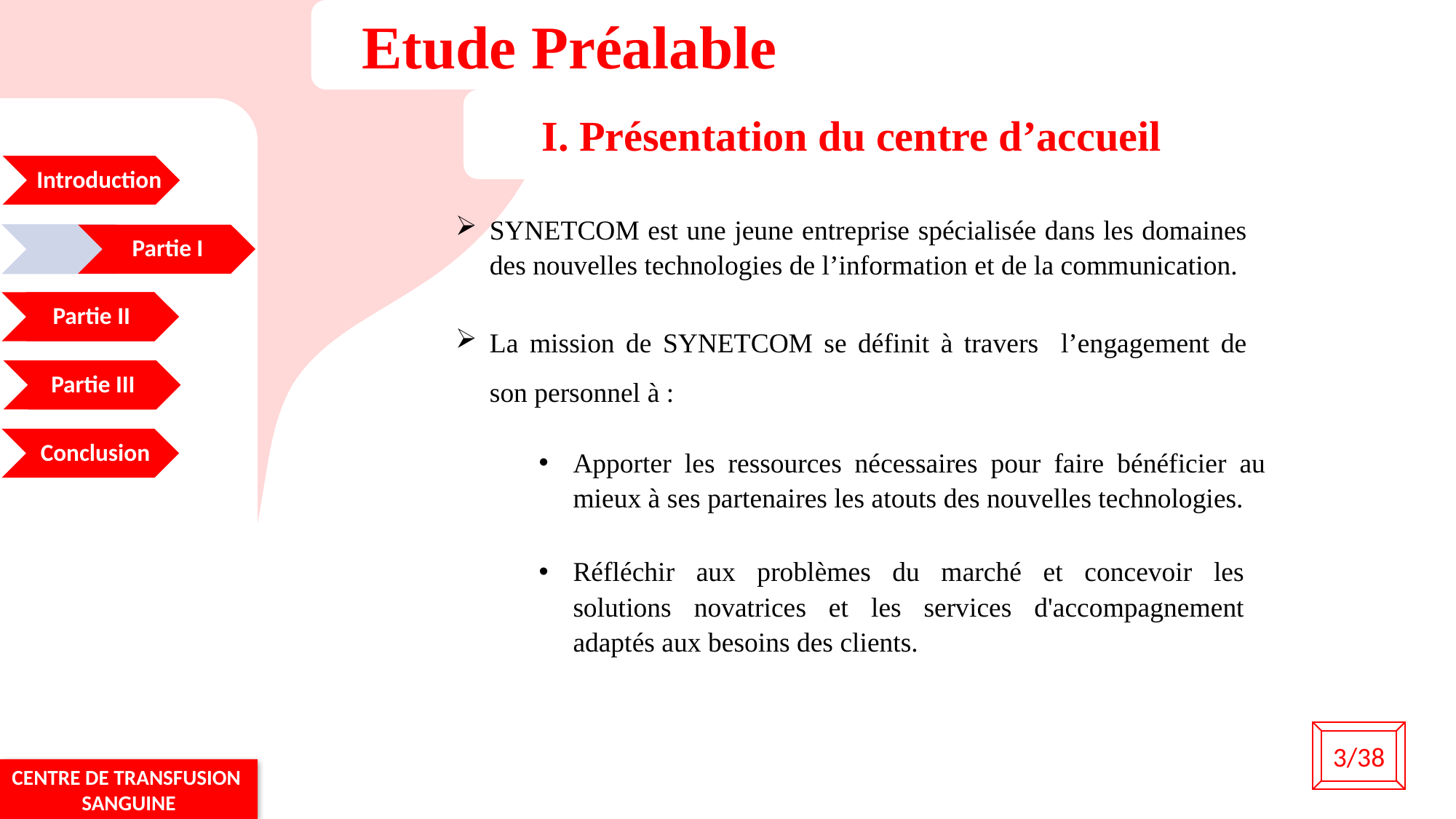

Etude Préalable
I. Présentation du centre d’accueil

Introduction
        .
SYNETCOM est une jeune entreprise spécialisée dans les domaines des nouvelles technologies de l’information et de la communication.

Partie I

          .

Partie II
La mission de SYNETCOM se définit à travers  l’engagement de son personnel à :

Partie III
   Conclusion

Apporter les ressources nécessaires pour faire bénéficier au mieux à ses partenaires les atouts des nouvelles technologies.
Réfléchir aux problèmes du marché et concevoir les solutions novatrices et les services d'accompagnement adaptés aux besoins des clients.
3/38
CENTRE DE TRANSFUSION  SANGUINE